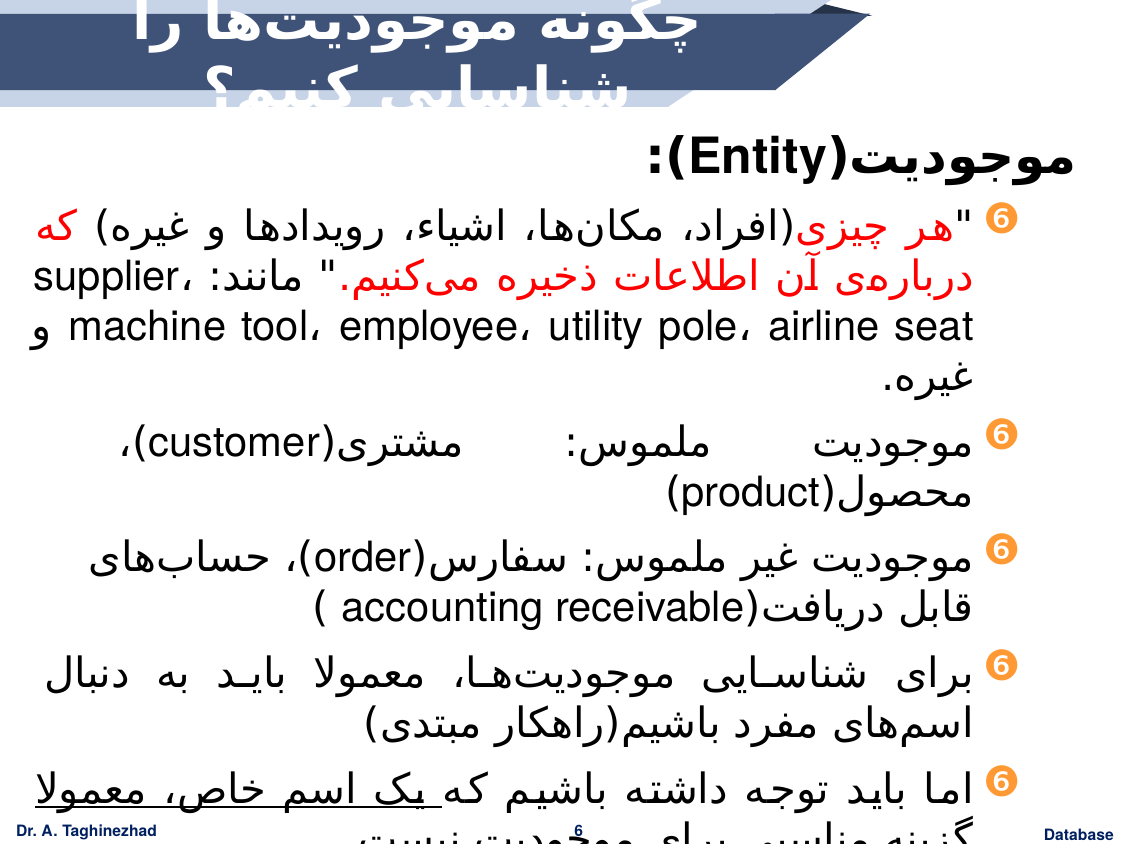

# چگونه موجودیت‌ها را شناسایی کنیم؟
موجودیت(Entity):
"هر چیزی(افراد، مکان‌ها، اشیاء، رویداد‌ها و غیره) که درباره‌ی آن اطلاعات ذخیره می‌کنیم." مانند: supplier، machine tool، employee، utility pole، airline seat و غیره.
موجودیت ملموس: مشتری(customer)، محصول(product)
موجودیت غیر ملموس: سفارس(order)، حساب‌های قابل دریافت(accounting receivable )
برای شناسایی موجودیت‌ها، معمولا باید به دنبال اسم‌های مفرد باشیم(راهکار مبتدی)
اما باید توجه داشته باشیم که یک اسم خاص، معمولا گزینه مناسبی برای موجودیت نیست.